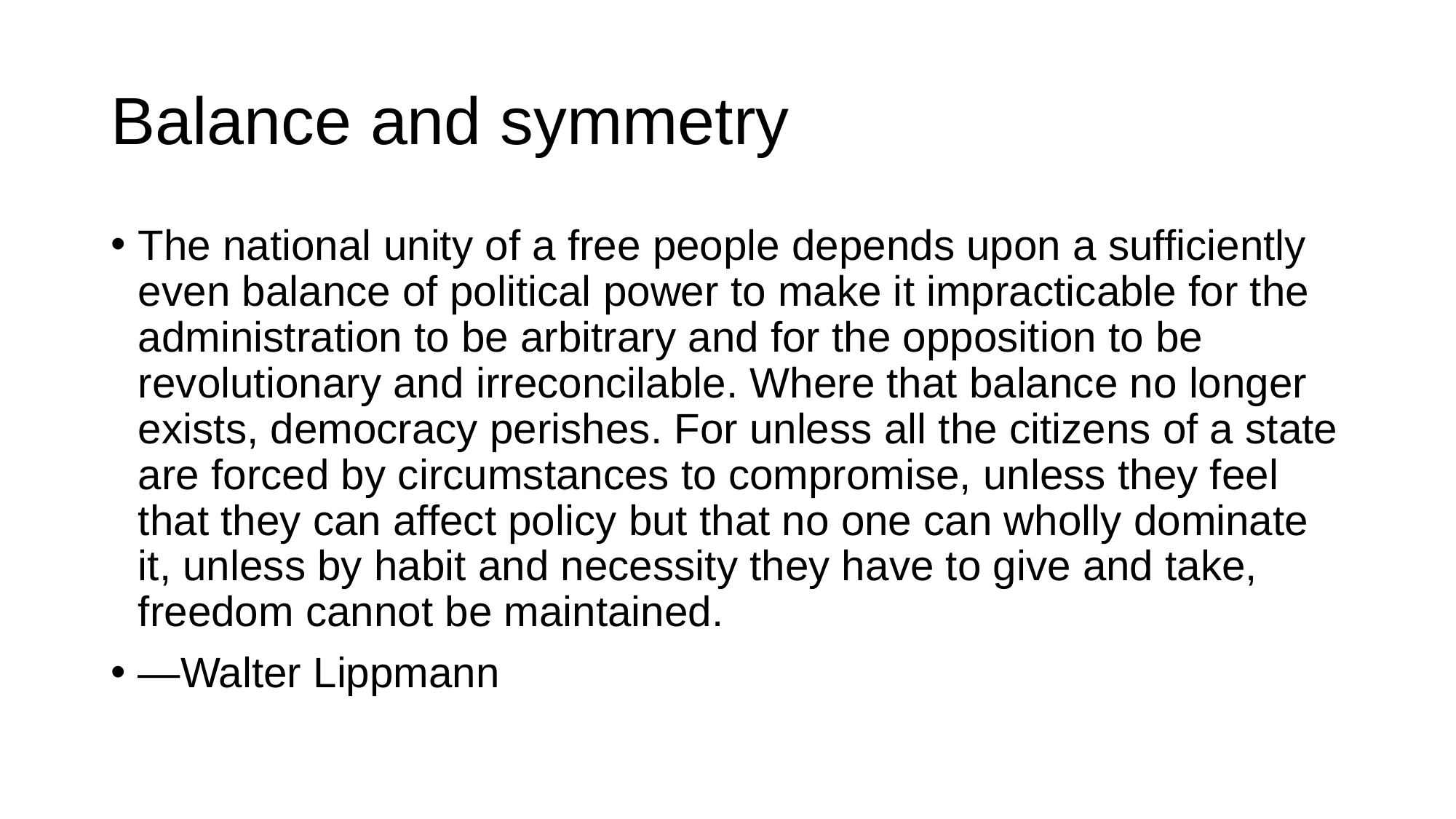

# Balance and symmetry
The national unity of a free people depends upon a sufficiently even balance of political power to make it impracticable for the administration to be arbitrary and for the opposition to be revolutionary and irreconcilable. Where that balance no longer exists, democracy perishes. For unless all the citizens of a state are forced by circumstances to compromise, unless they feel that they can affect policy but that no one can wholly dominate it, unless by habit and necessity they have to give and take, freedom cannot be maintained.
—Walter Lippmann